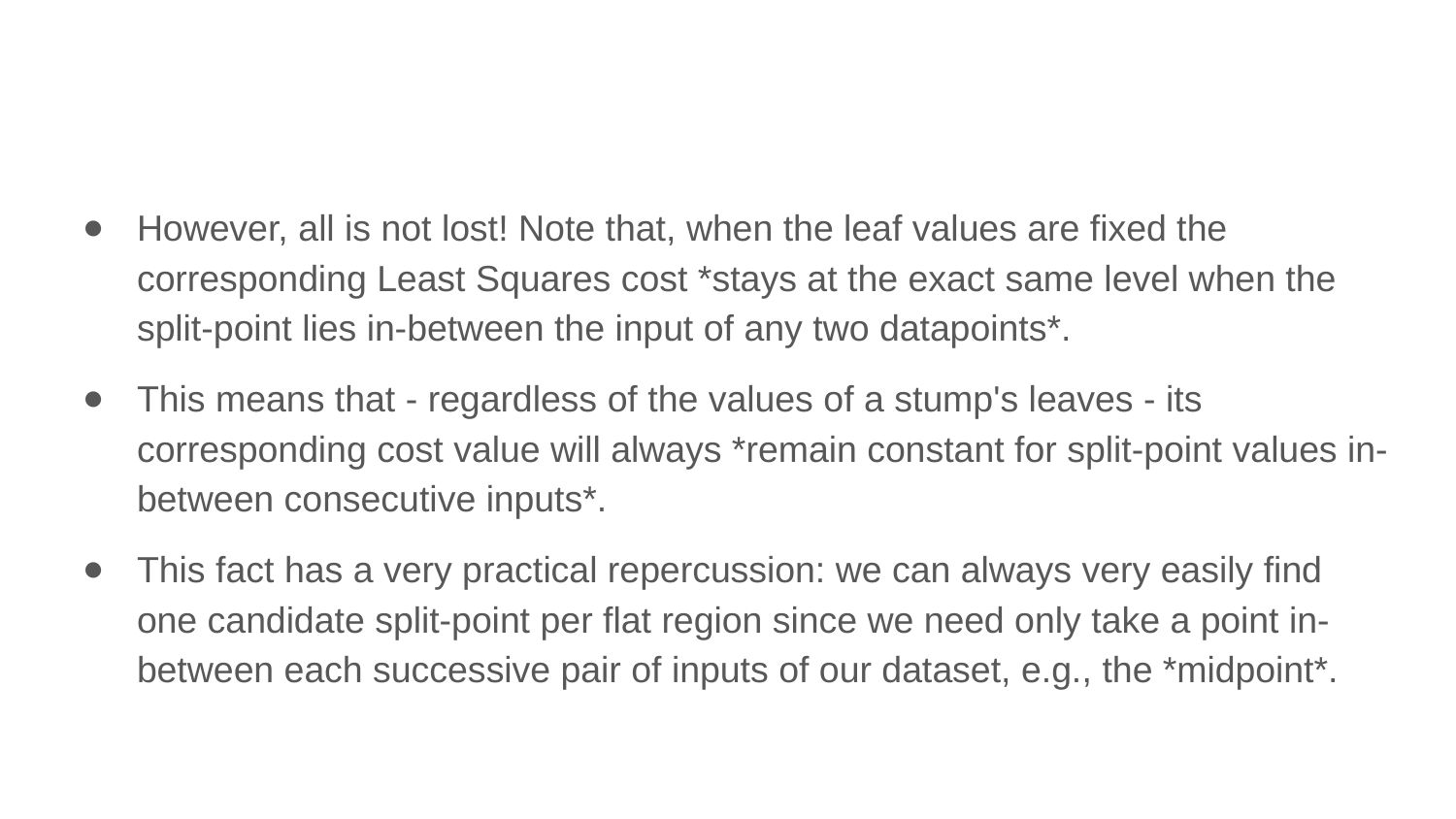

However, all is not lost! Note that, when the leaf values are fixed the corresponding Least Squares cost *stays at the exact same level when the split-point lies in-between the input of any two datapoints*.
This means that - regardless of the values of a stump's leaves - its corresponding cost value will always *remain constant for split-point values in-between consecutive inputs*.
This fact has a very practical repercussion: we can always very easily find one candidate split-point per flat region since we need only take a point in-between each successive pair of inputs of our dataset, e.g., the *midpoint*.